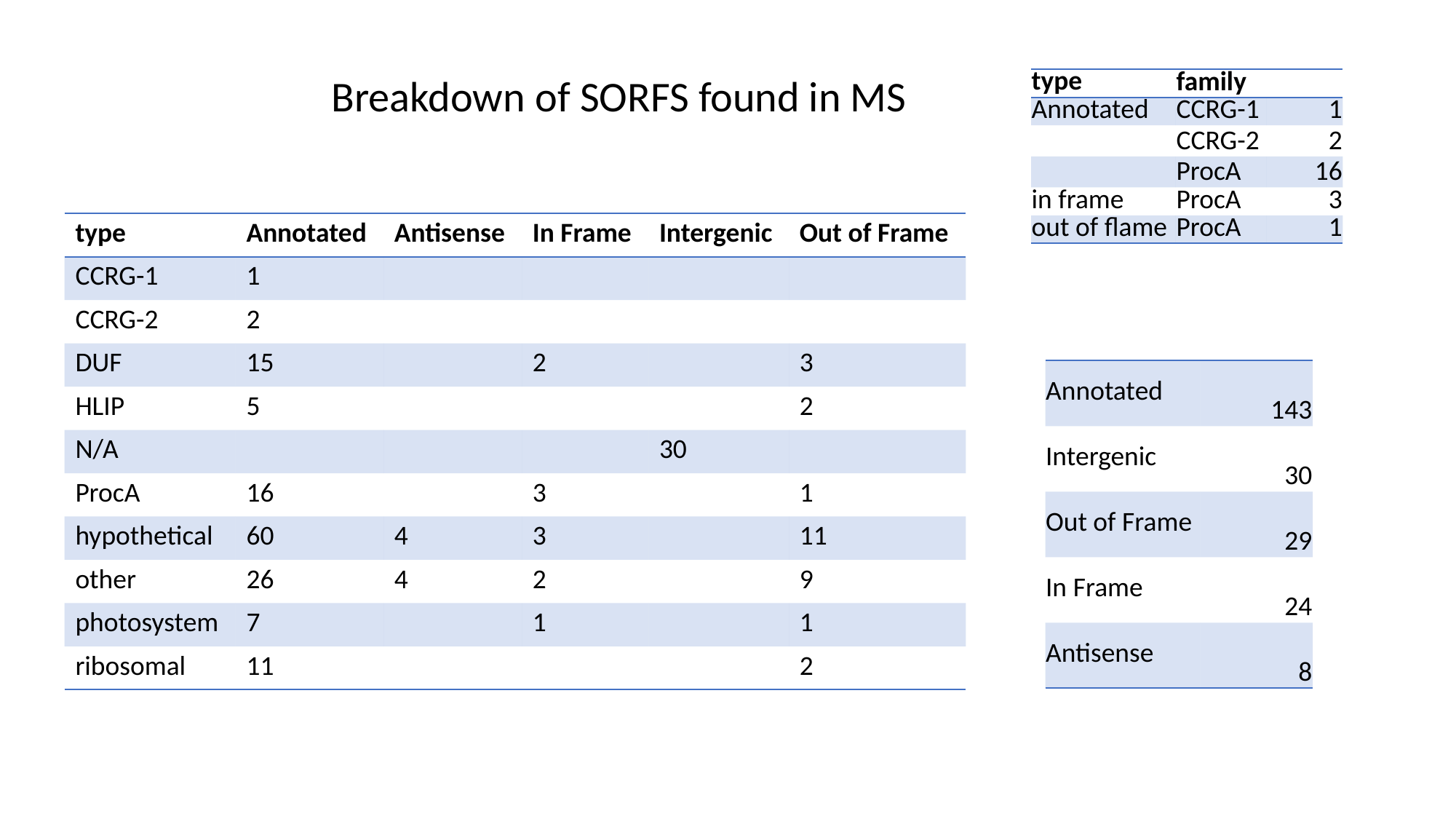

Breakdown of SORFS found in MS
| type | family |  |
| --- | --- | --- |
| Annotated | CCRG-1 | 1 |
|  | CCRG-2 | 2 |
|  | ProcA | 16 |
| in frame | ProcA | 3 |
| out of flame | ProcA | 1 |
| type | Annotated | Antisense | In Frame | Intergenic | Out of Frame |
| --- | --- | --- | --- | --- | --- |
| CCRG-1 | 1 |  |  |  |  |
| CCRG-2 | 2 |  |  |  |  |
| DUF | 15 |  | 2 |  | 3 |
| HLIP | 5 |  |  |  | 2 |
| N/A |  |  |  | 30 |  |
| ProcA | 16 |  | 3 |  | 1 |
| hypothetical | 60 | 4 | 3 |  | 11 |
| other | 26 | 4 | 2 |  | 9 |
| photosystem | 7 |  | 1 |  | 1 |
| ribosomal | 11 |  |  |  | 2 |
| Annotated | 143 |
| --- | --- |
| Intergenic | 30 |
| Out of Frame | 29 |
| In Frame | 24 |
| Antisense | 8 |